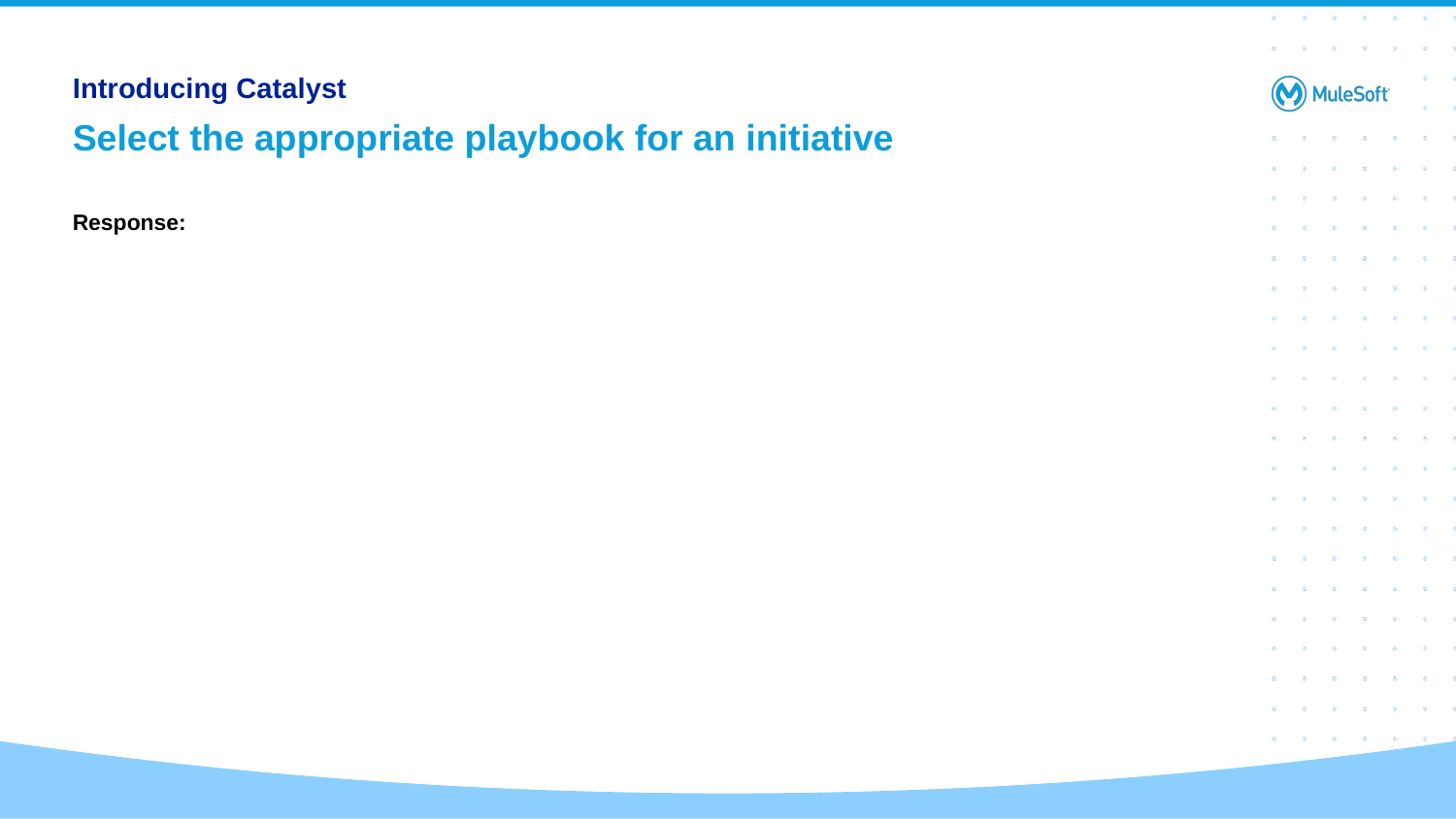

# Introducing Catalyst
Select the appropriate playbook for an initiative
Response: